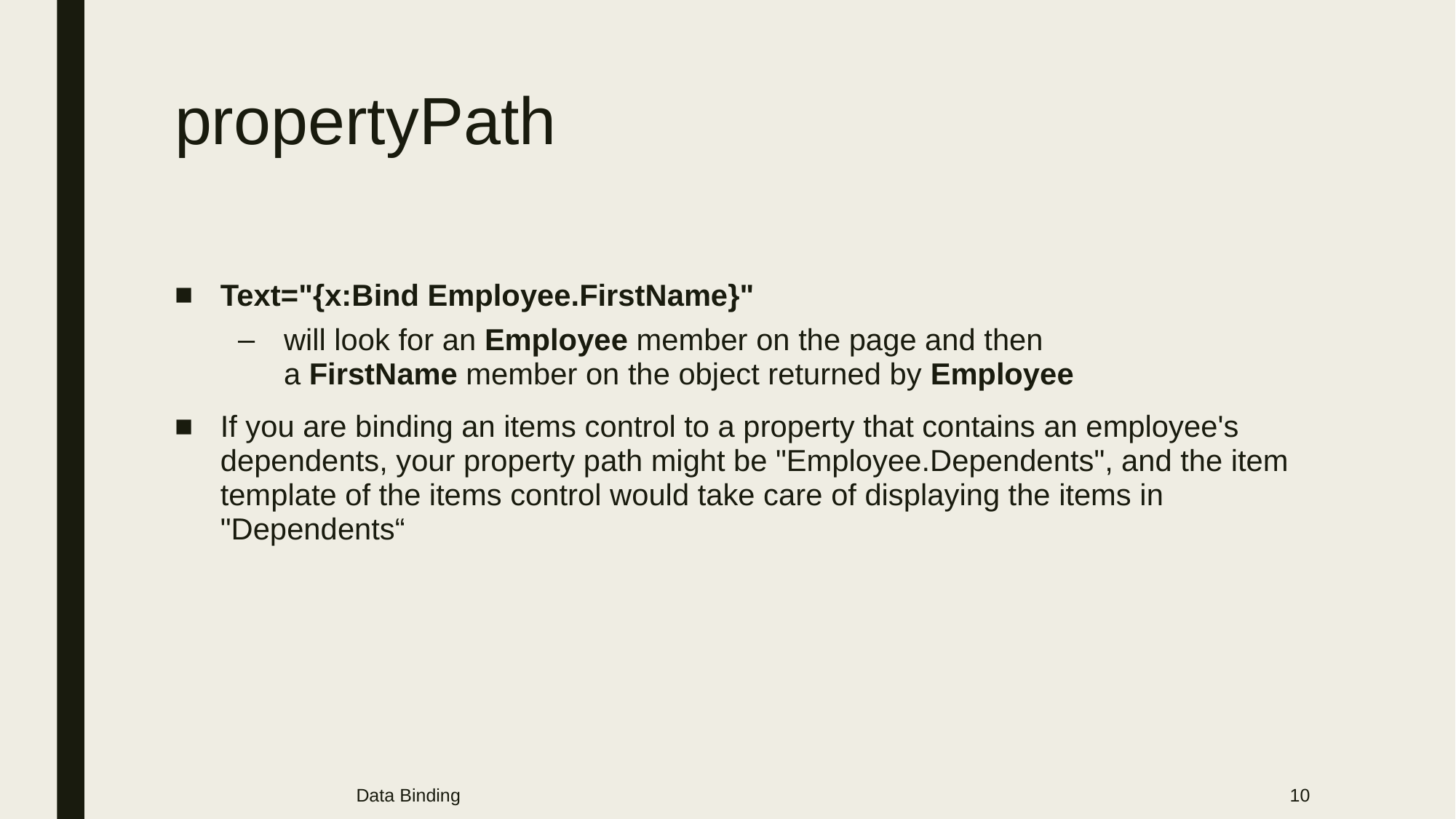

# propertyPath
Text="{x:Bind Employee.FirstName}"
will look for an Employee member on the page and then a FirstName member on the object returned by Employee
If you are binding an items control to a property that contains an employee's dependents, your property path might be "Employee.Dependents", and the item template of the items control would take care of displaying the items in "Dependents“
Data Binding
10